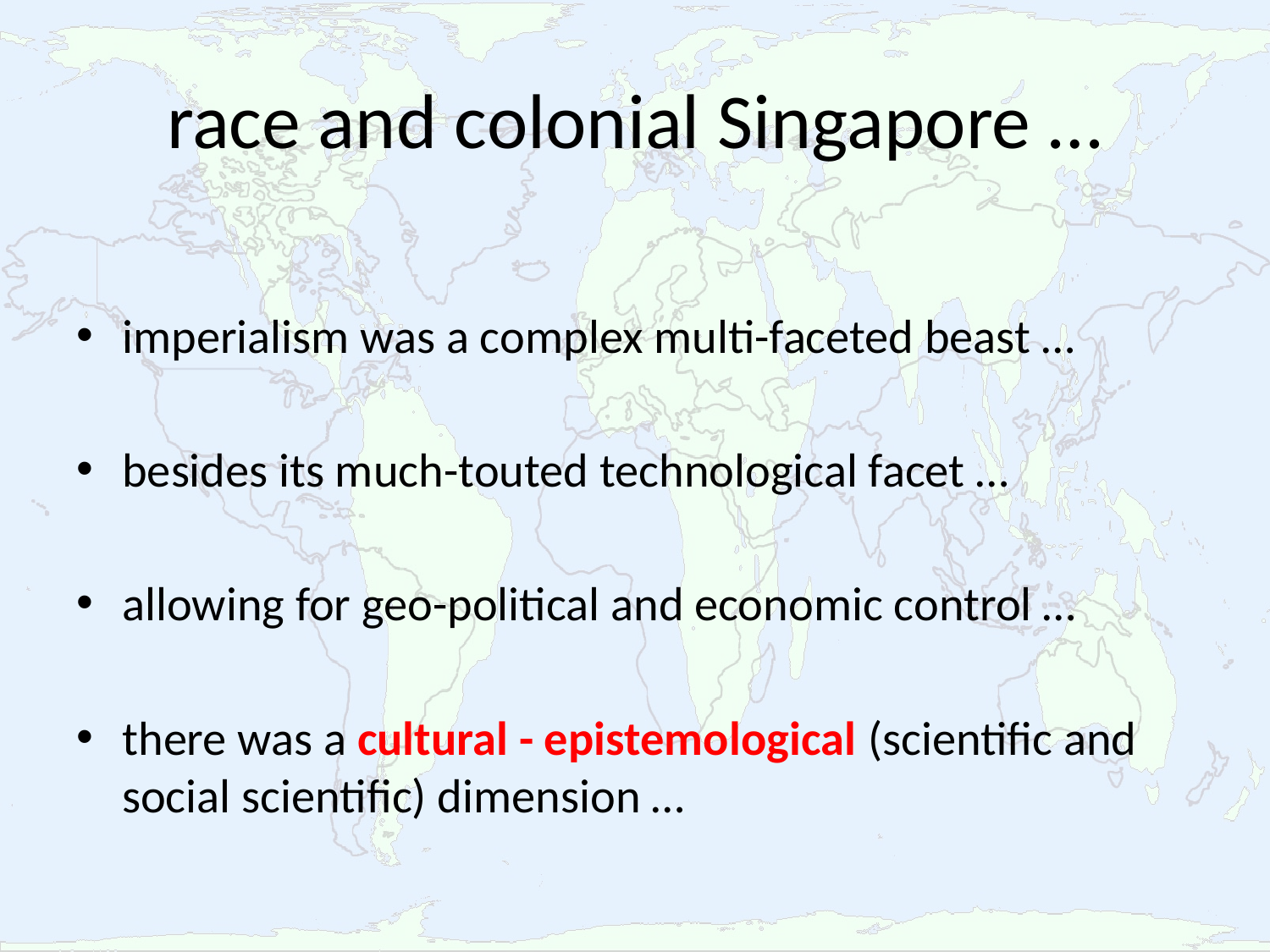

# race and colonial Singapore …

imperialism was a complex multi-faceted beast …

besides its much-touted technological facet …

allowing for geo-political and economic control …

there was a cultural - epistemological (scientific and social scientific) dimension …